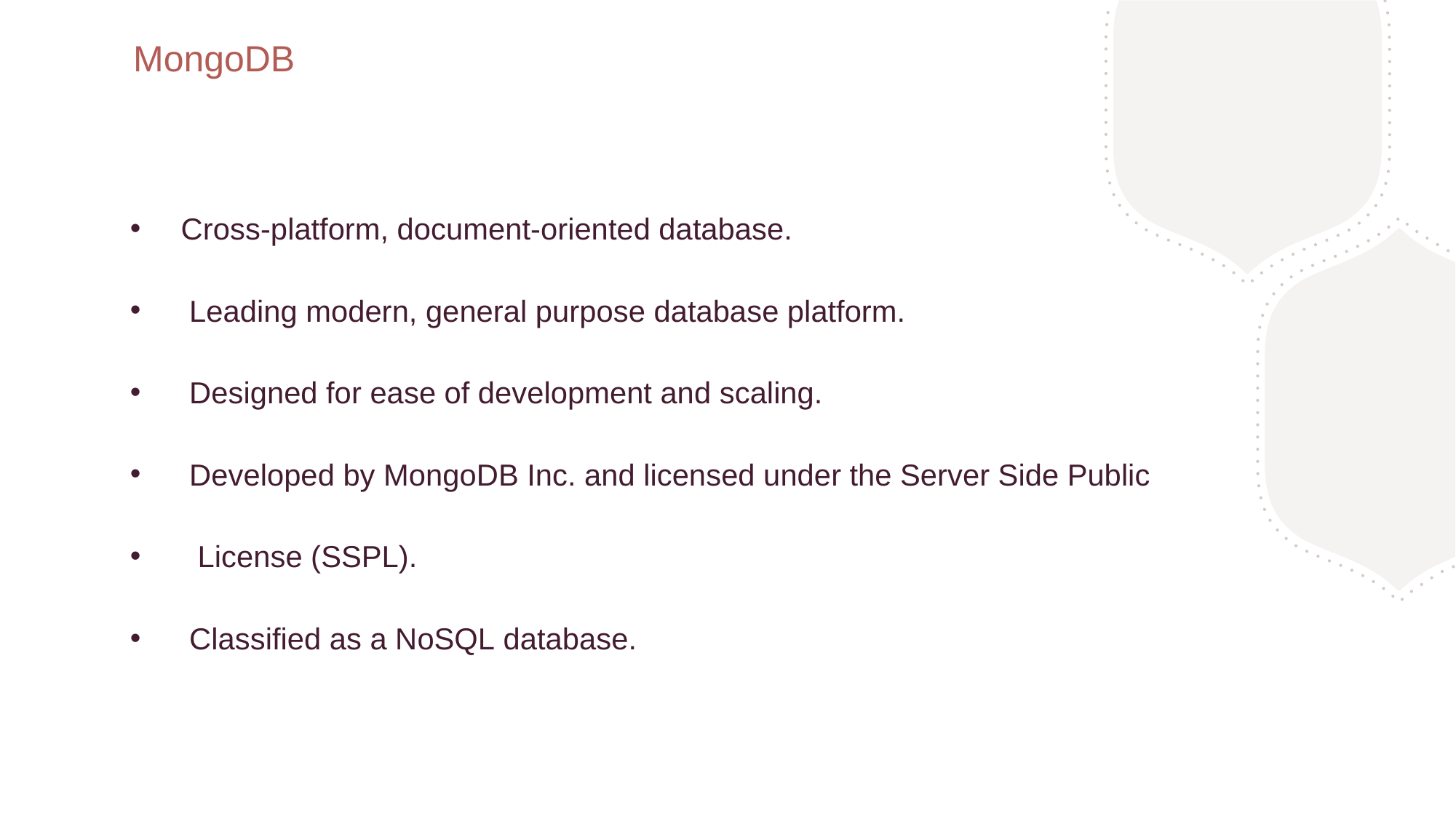

MongoDB
 Cross-platform, document-oriented database.
  Leading modern, general purpose database platform.
  Designed for ease of development and scaling.
  Developed by MongoDB Inc. and licensed under the Server Side Public
   License (SSPL).
  Classified as a NoSQL database.